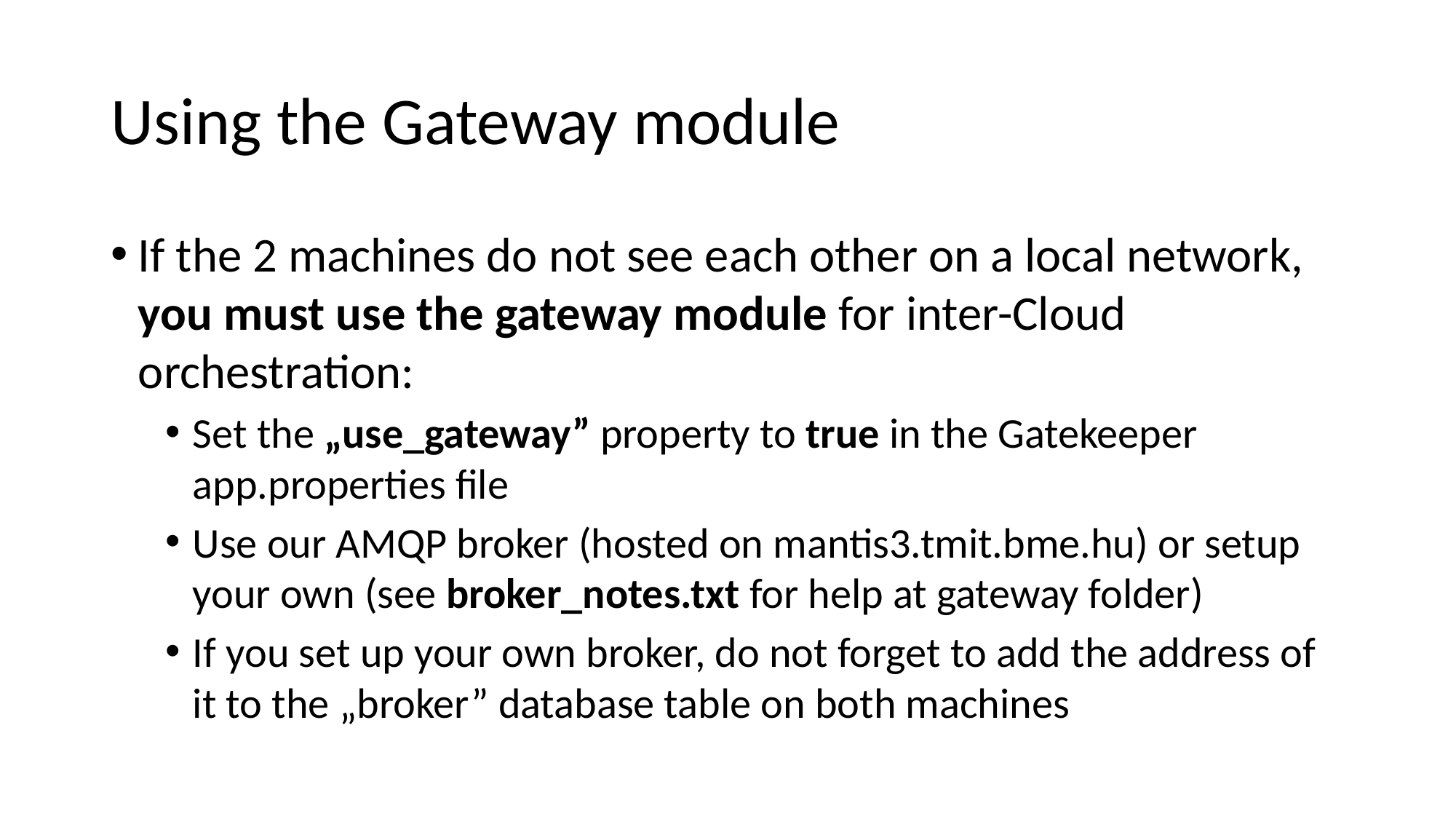

# Using the Gateway module
If the 2 machines do not see each other on a local network, you must use the gateway module for inter-Cloud orchestration:
Set the „use_gateway” property to true in the Gatekeeper app.properties file
Use our AMQP broker (hosted on mantis3.tmit.bme.hu) or setup your own (see broker_notes.txt for help at gateway folder)
If you set up your own broker, do not forget to add the address of it to the „broker” database table on both machines